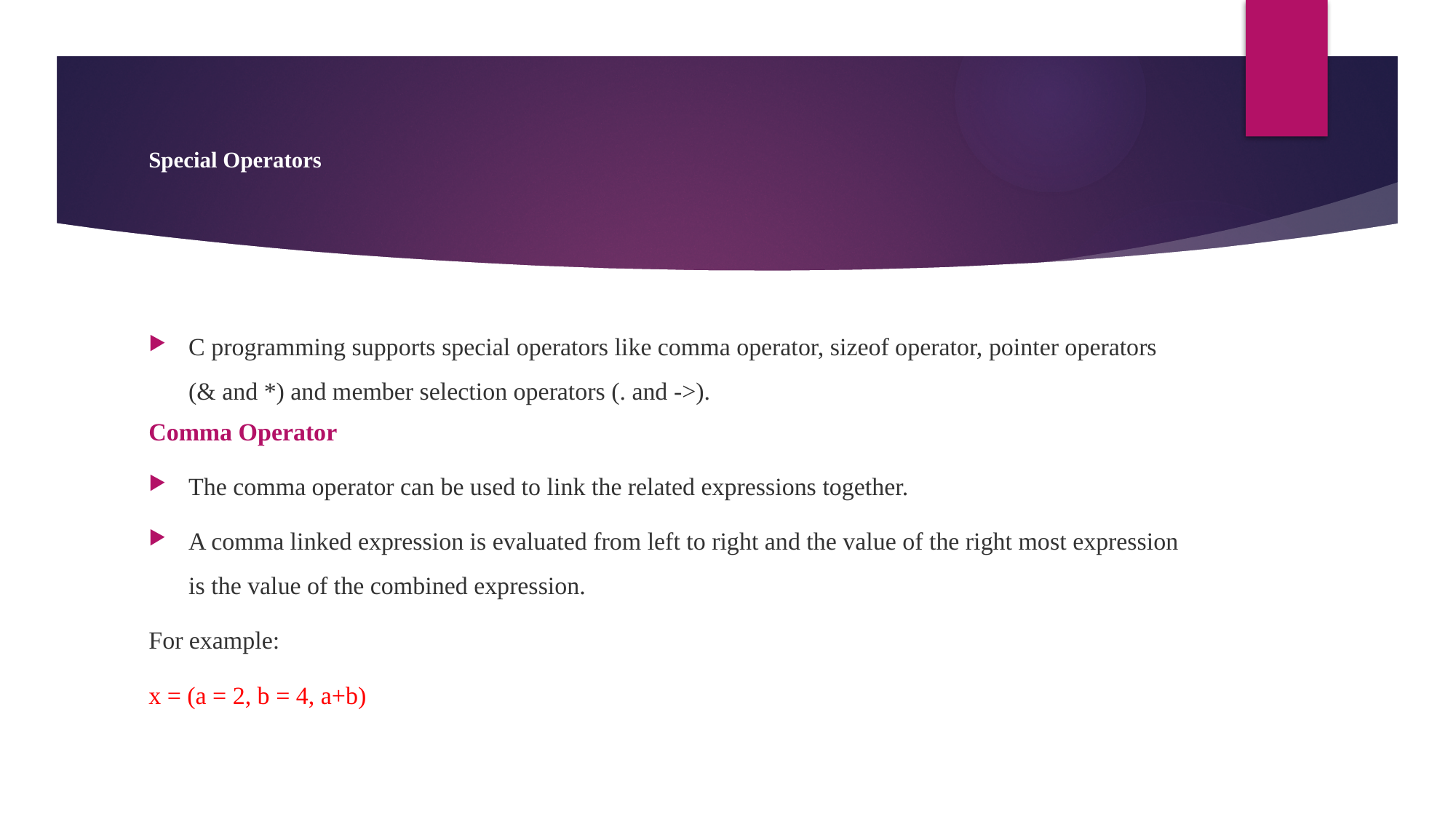

# Special Operators
C programming supports special operators like comma operator, sizeof operator, pointer operators (& and *) and member selection operators (. and ->).
Comma Operator
The comma operator can be used to link the related expressions together.
A comma linked expression is evaluated from left to right and the value of the right most expression is the value of the combined expression.
For example:
x = (a = 2, b = 4, a+b)